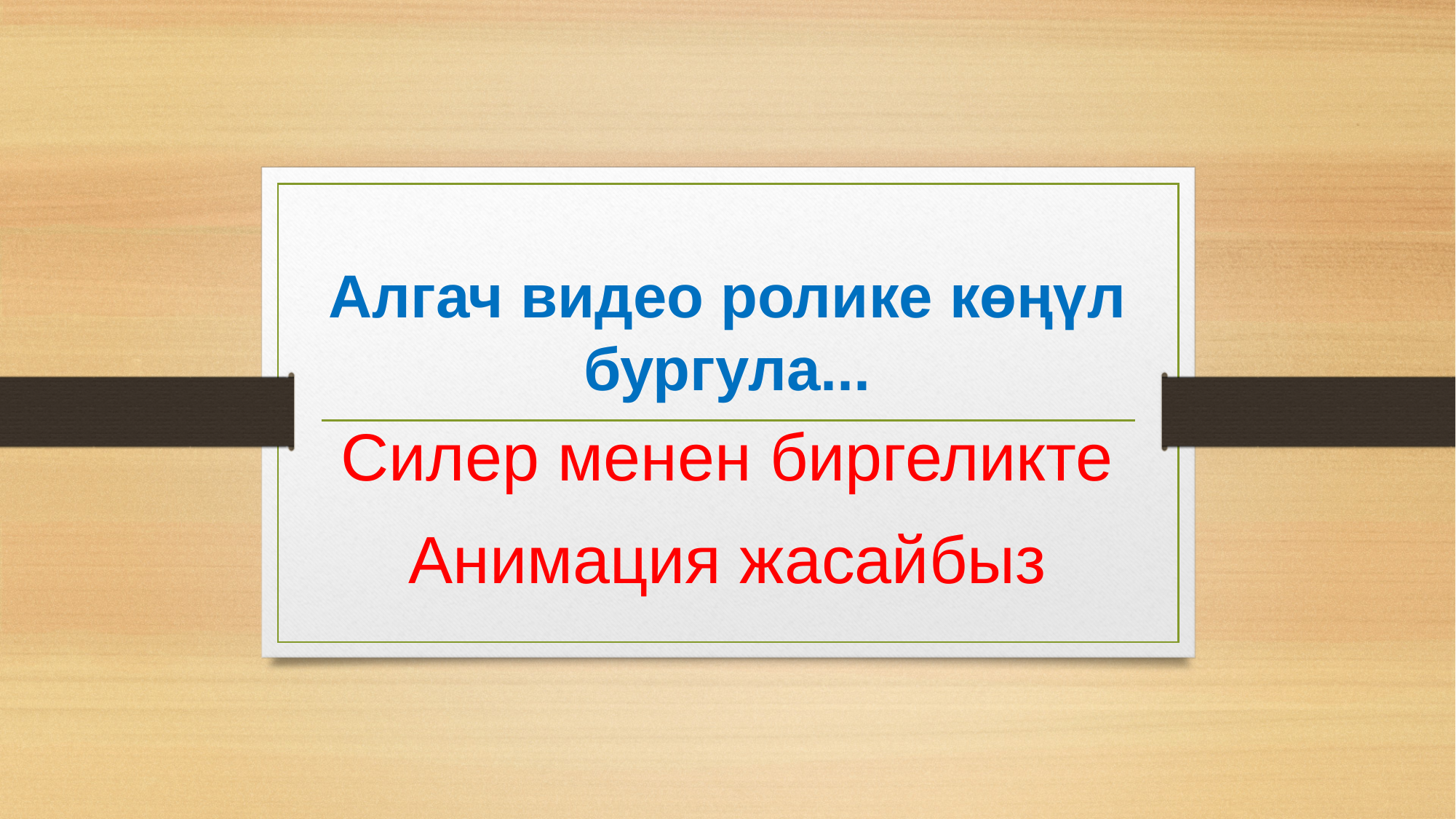

# Алгач видео ролике көңүл бургула...
Силер менен биргеликте
Анимация жасайбыз